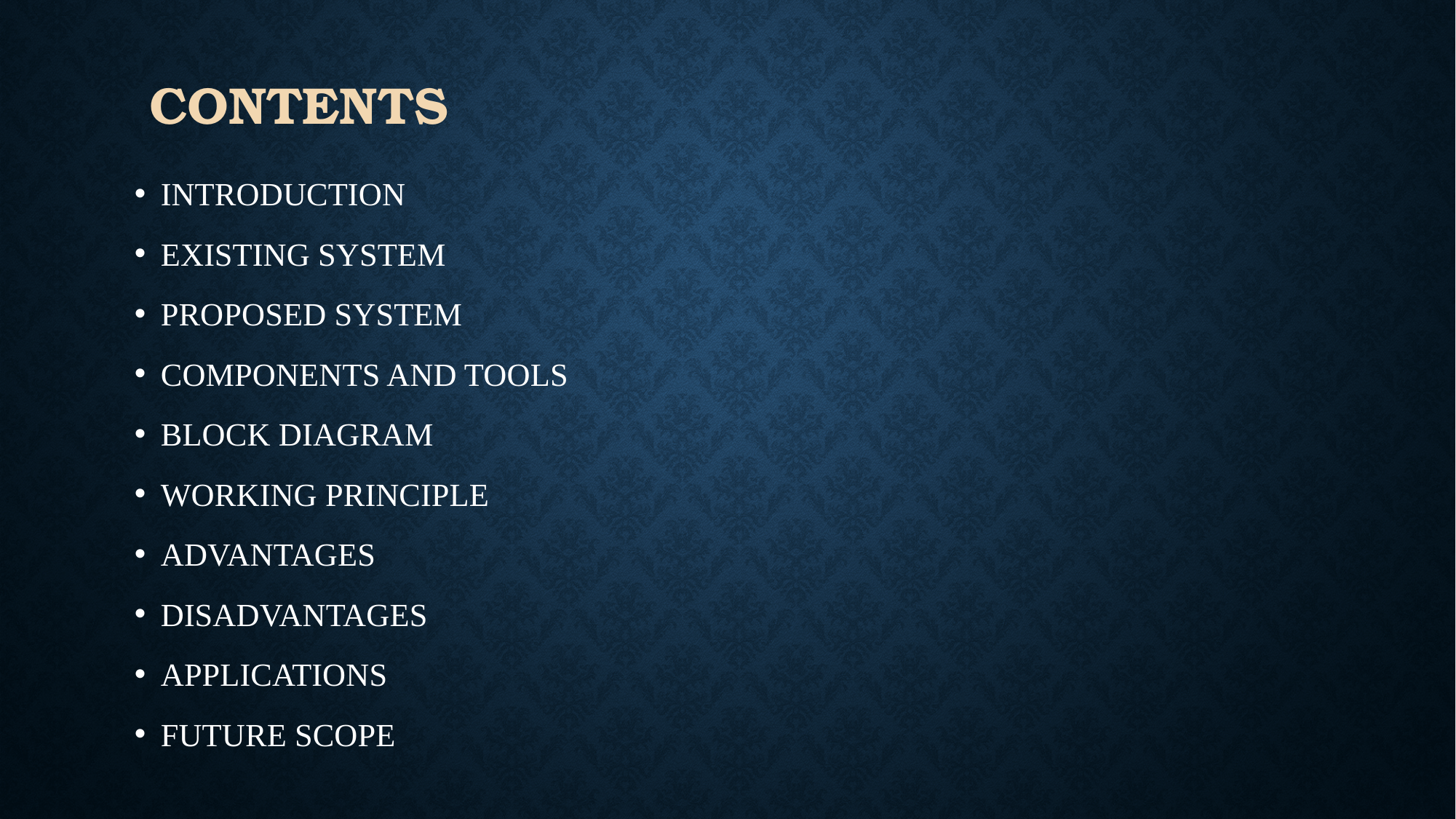

# contents

INTRODUCTION
EXISTING SYSTEM
PROPOSED SYSTEM
COMPONENTS AND TOOLS
BLOCK DIAGRAM
WORKING PRINCIPLE
ADVANTAGES
DISADVANTAGES
APPLICATIONS
FUTURE SCOPE